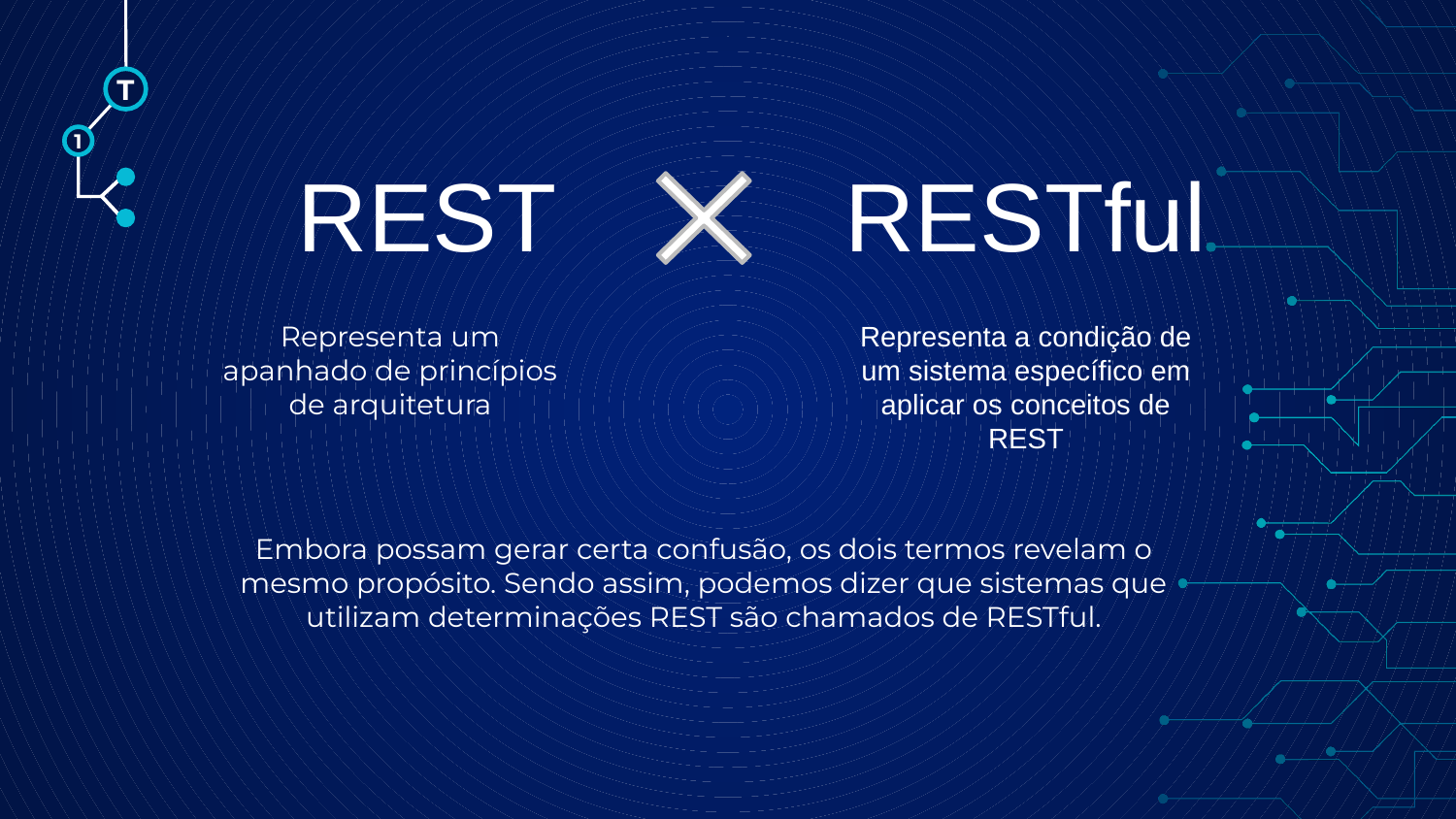

T
1

REST

RESTful

Representa um apanhado de princípios de arquitetura
Representa a condição de um sistema específico em aplicar os conceitos de REST
Embora possam gerar certa confusão, os dois termos revelam o mesmo propósito. Sendo assim, podemos dizer que sistemas que utilizam determinações REST são chamados de RESTful.